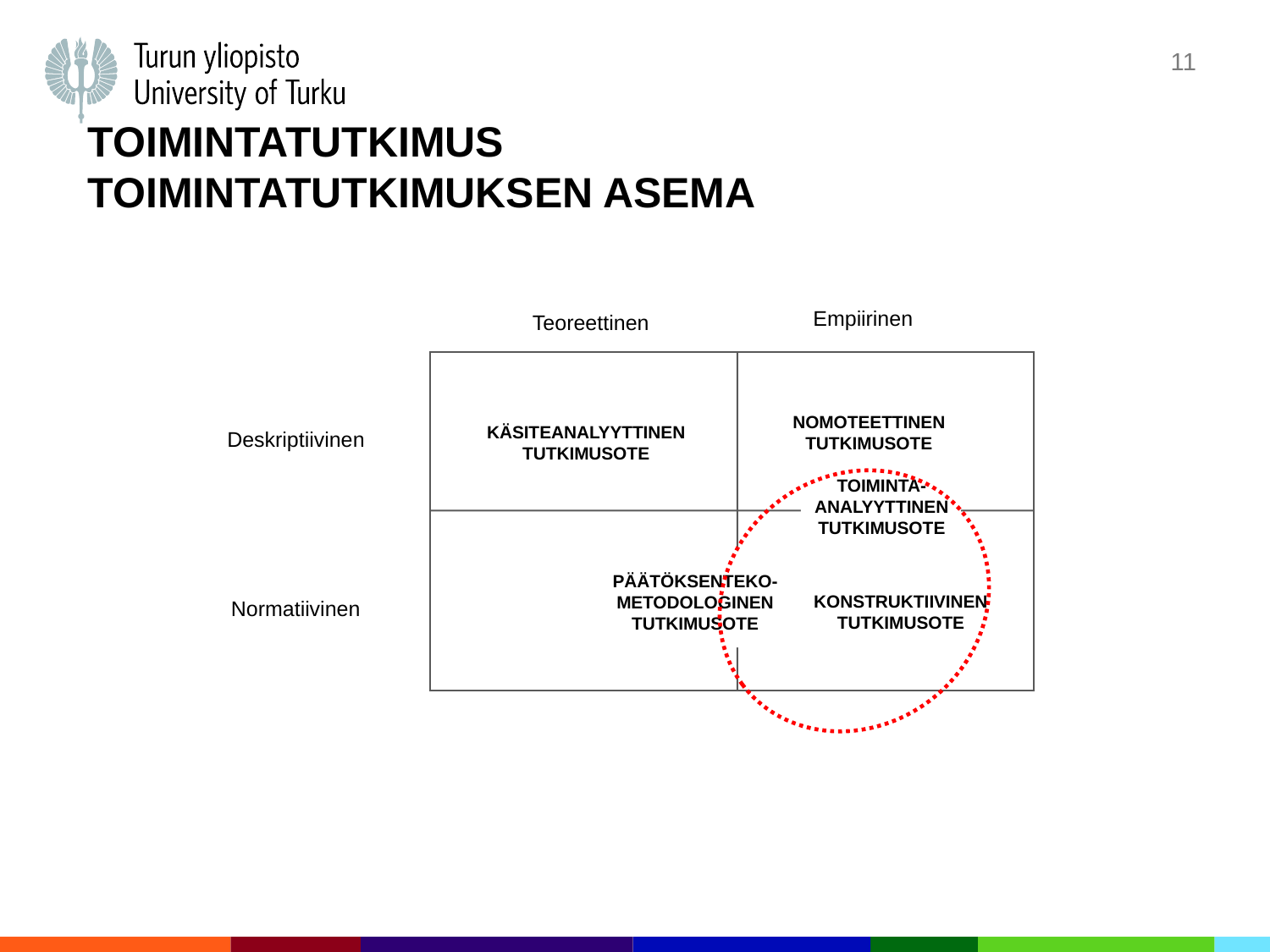

11
# Toimintatutkimus toimintatutkimuksen asema
Empiirinen
Teoreettinen

NOMOTEETTINEN
TUTKIMUSOTE
KÄSITEANALYYTTINEN
TUTKIMUSOTE
Deskriptiivinen
TOIMINTA-
ANALYYTTINEN
TUTKIMUSOTE

PÄÄTÖKSENTEKO-
METODOLOGINEN
TUTKIMUSOTE
KONSTRUKTIIVINEN
TUTKIMUSOTE
Normatiivinen